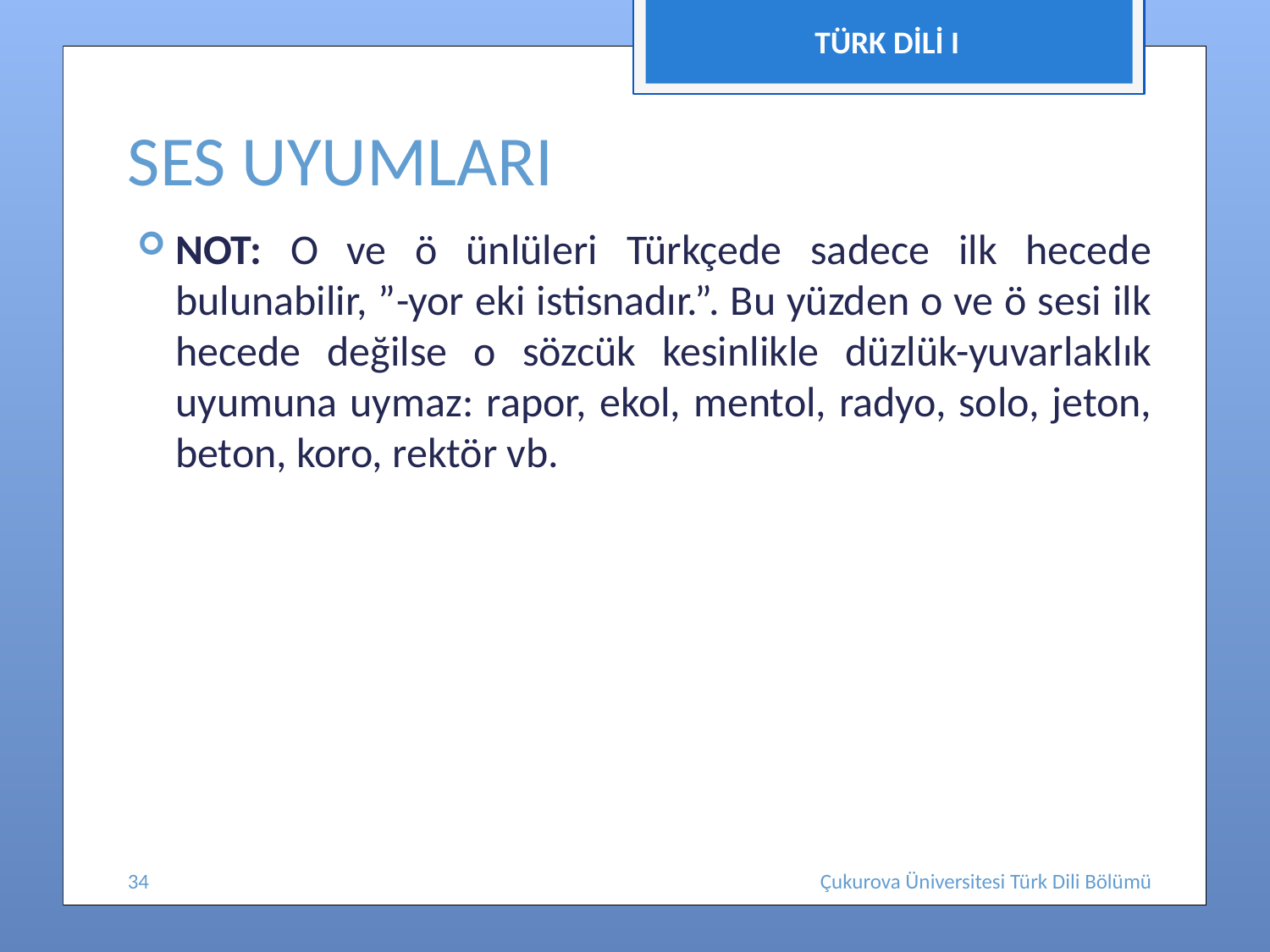

TÜRK DİLİ I
# SES UYUMLARI
NOT: O ve ö ünlüleri Türkçede sadece ilk hecede bulunabilir, ”-yor eki istisnadır.”. Bu yüzden o ve ö sesi ilk hecede değilse o sözcük kesinlikle düzlük-yuvarlaklık uyumuna uymaz: rapor, ekol, mentol, radyo, solo, jeton, beton, koro, rektör vb.

34
Çukurova Üniversitesi Türk Dili Bölümü